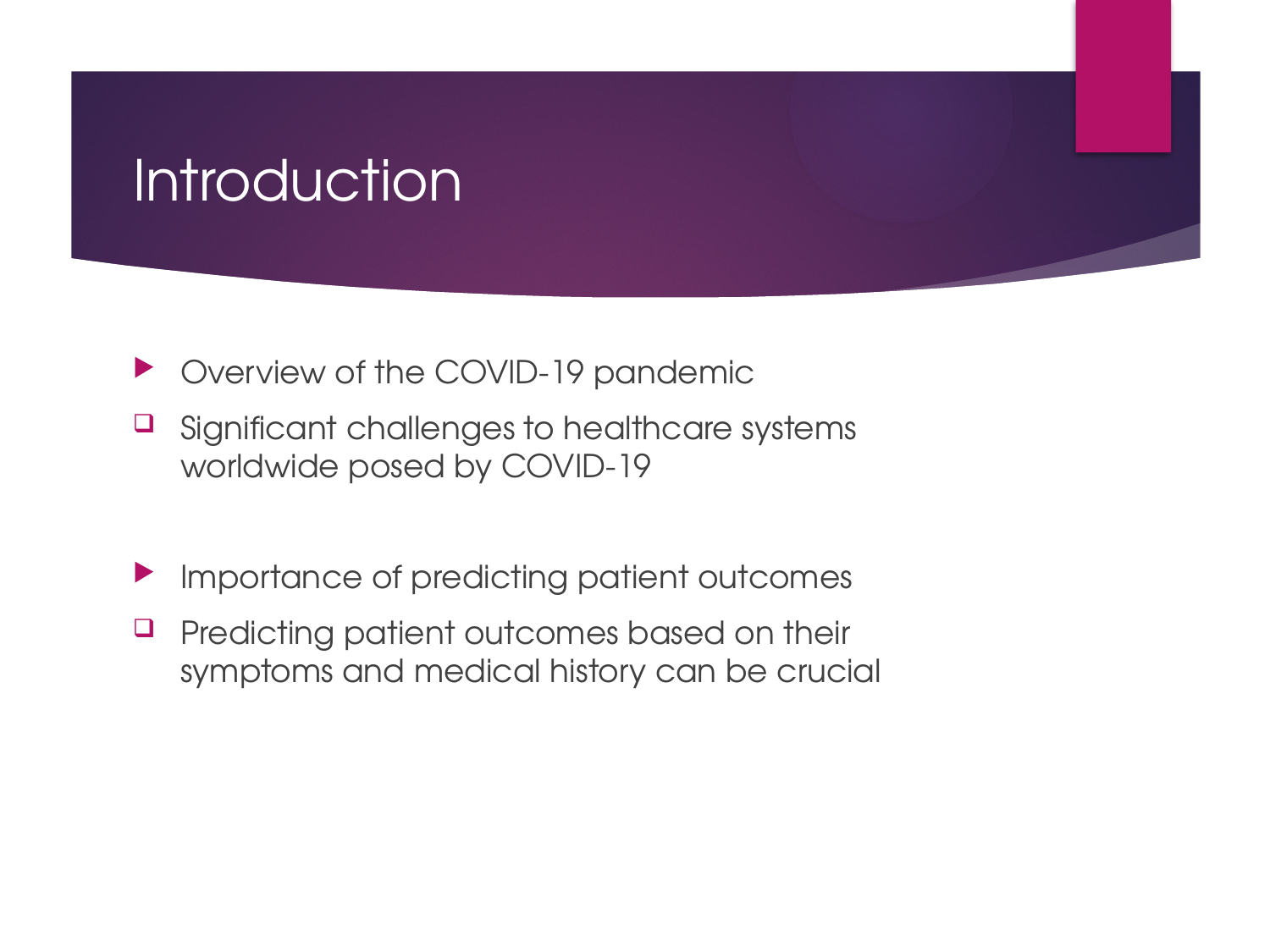

# Introduction
Overview of the COVID-19 pandemic
Significant challenges to healthcare systems worldwide posed by COVID-19

Importance of predicting patient outcomes
Predicting patient outcomes based on their symptoms and medical history can be crucial